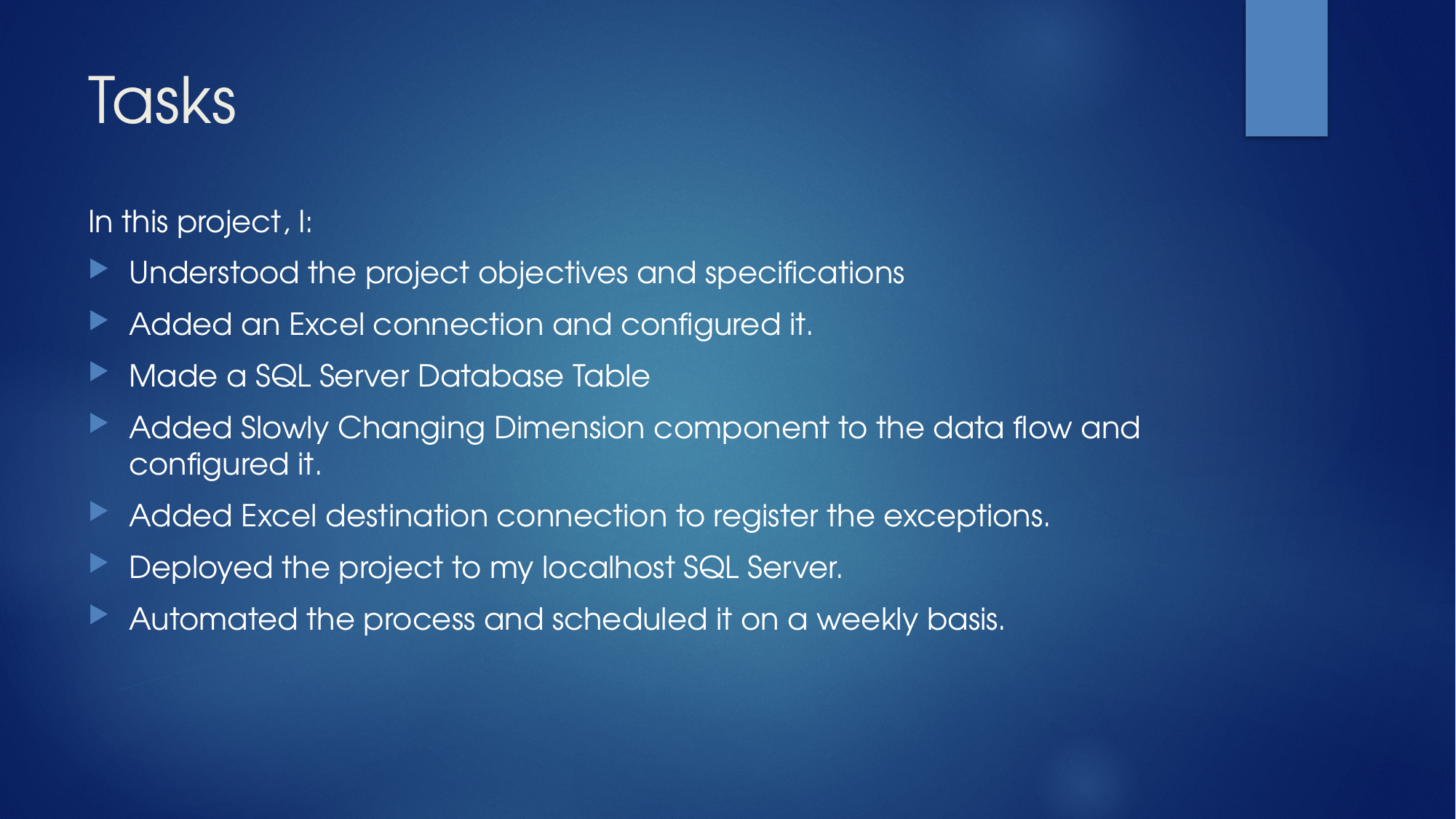

# Tasks
In this project, I:
Understood the project objectives and specifications
Added an Excel connection and configured it.
Made a SQL Server Database Table
Added Slowly Changing Dimension component to the data flow and configured it.
Added Excel destination connection to register the exceptions.
Deployed the project to my localhost SQL Server.
Automated the process and scheduled it on a weekly basis.